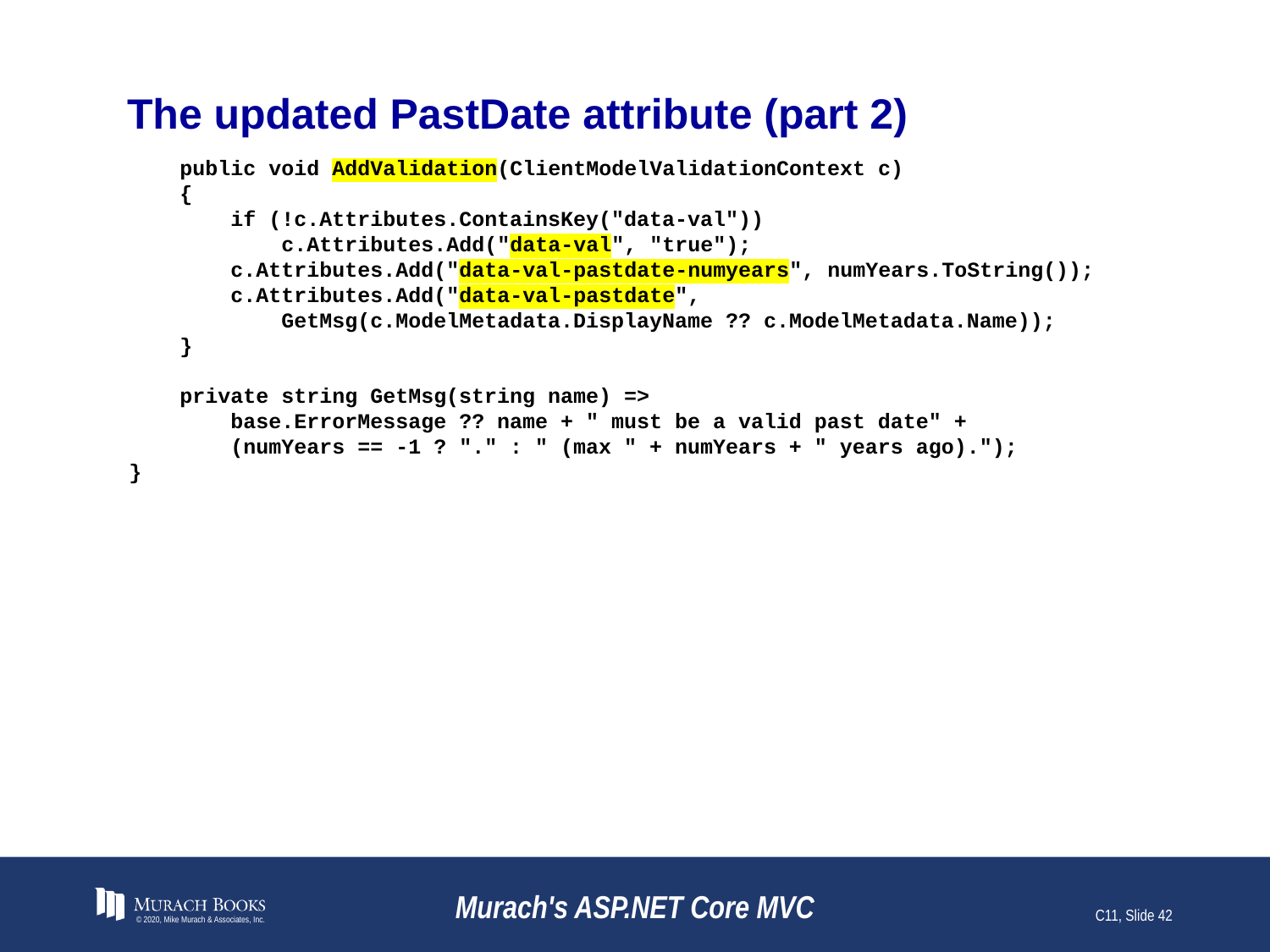

# The updated PastDate attribute (part 2)
    public void AddValidation(ClientModelValidationContext c)
    {
        if (!c.Attributes.ContainsKey("data-val"))
            c.Attributes.Add("data-val", "true");
        c.Attributes.Add("data-val-pastdate-numyears", numYears.ToString());
        c.Attributes.Add("data-val-pastdate",
            GetMsg(c.ModelMetadata.DisplayName ?? c.ModelMetadata.Name));
    }

    private string GetMsg(string name) =>
        base.ErrorMessage ?? name + " must be a valid past date" +
        (numYears == -1 ? "." : " (max " + numYears + " years ago).");
}
© 2020, Mike Murach & Associates, Inc.
Murach's ASP.NET Core MVC

C11, Slide 42